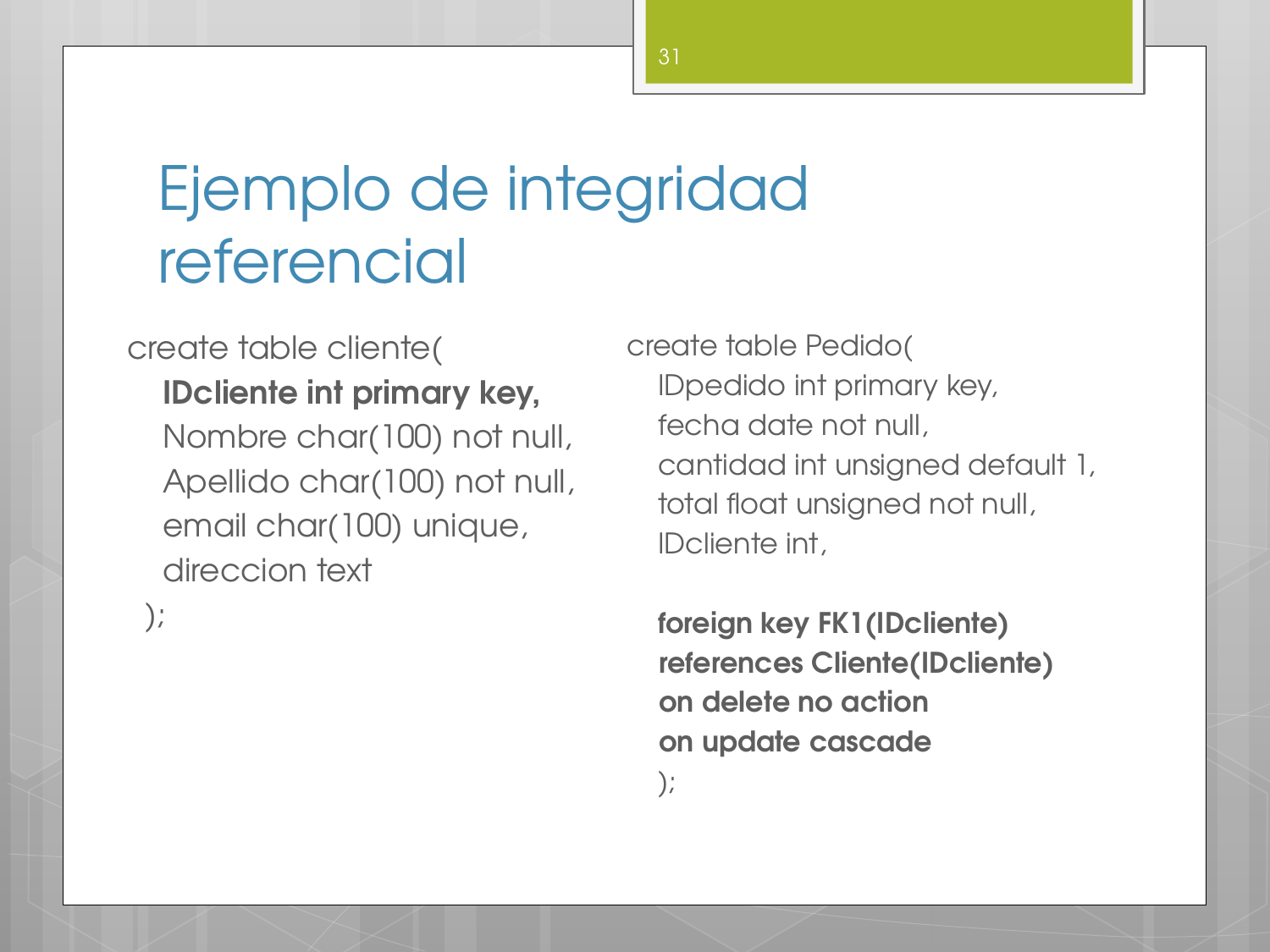

31
# Ejemplo de integridad referencial
create table Pedido(
    IDpedido int primary key,
    fecha date not null,
    cantidad int unsigned default 1,
    total float unsigned not null,
    IDcliente int,

    foreign key FK1(IDcliente)
    references Cliente(IDcliente)
    on delete no action
    on update cascade
    );
create table cliente(
    IDcliente int primary key,
    Nombre char(100) not null,
    Apellido char(100) not null,
    email char(100) unique,
    direccion text
  );